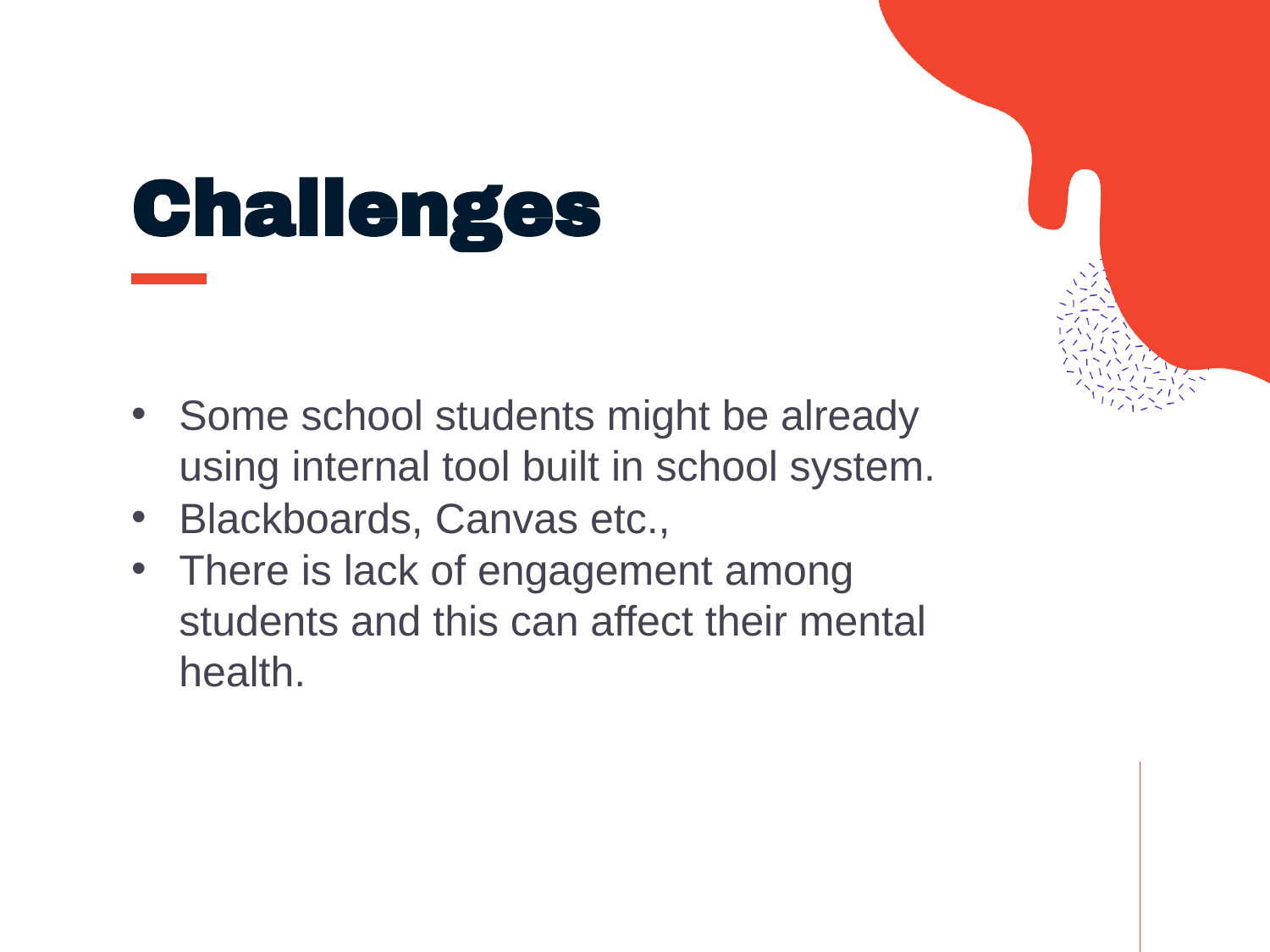

# Challenges
Some school students might be already using internal tool built in school system.
Blackboards, Canvas etc.,
There is lack of engagement among students and this can affect their mental health.